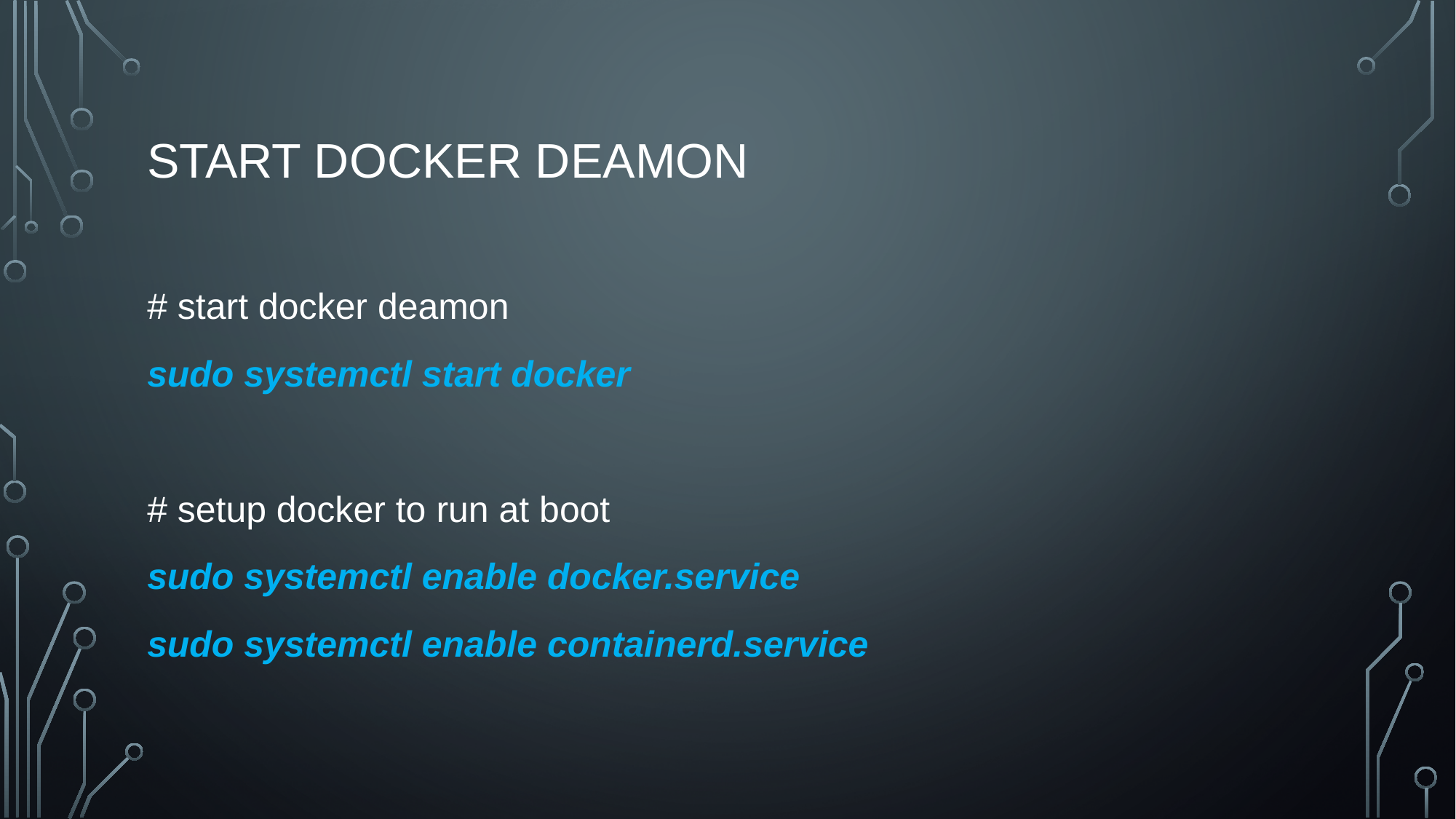

# Start docker deamon
# start docker deamon
sudo systemctl start docker

# setup docker to run at boot
sudo systemctl enable docker.service
sudo systemctl enable containerd.service